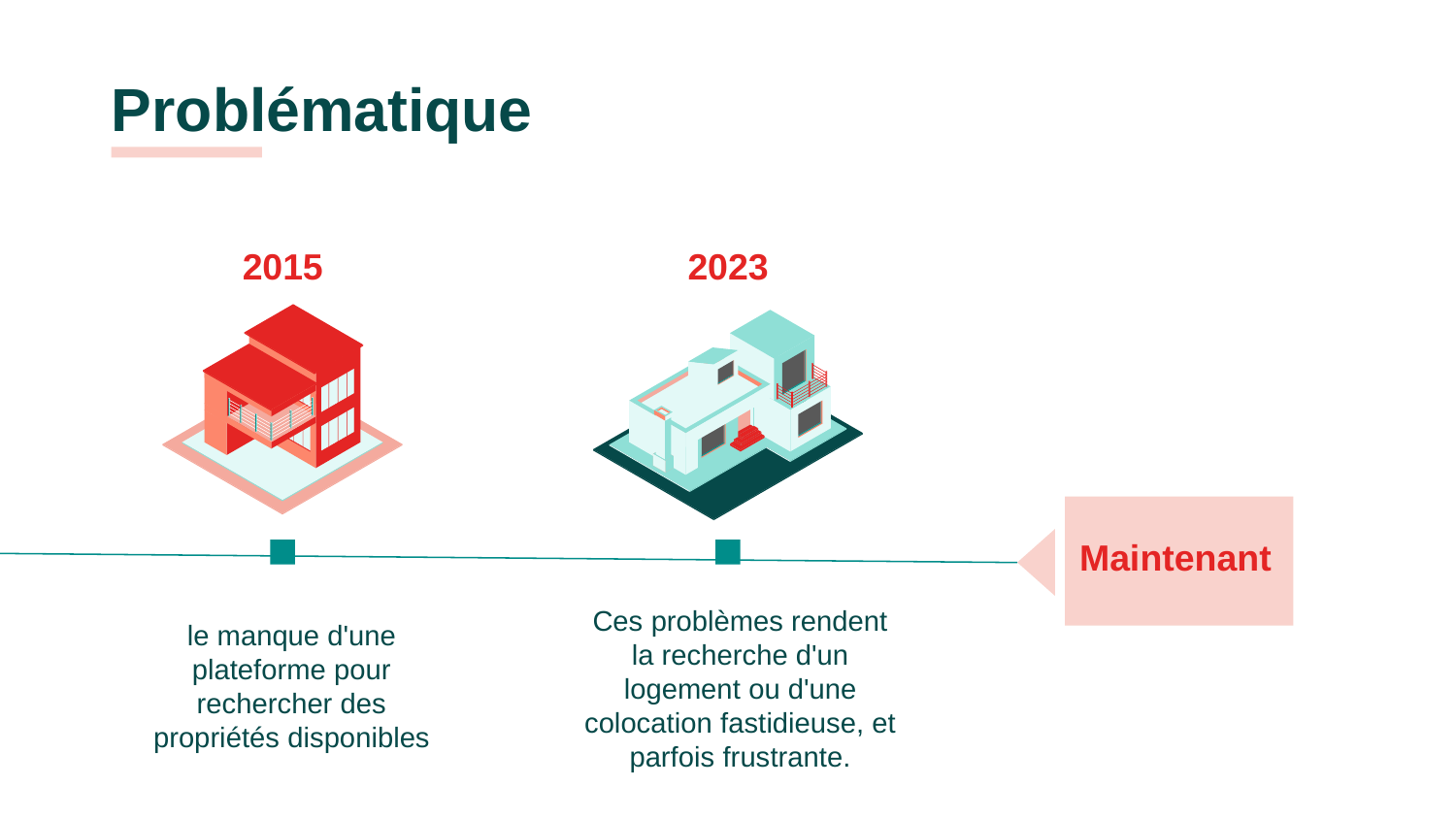

# Problématique

2015
2023

Maintenant

Ces problèmes rendent la recherche d'un logement ou d'une colocation fastidieuse, et parfois frustrante.
le manque d'une plateforme pour rechercher des propriétés disponibles